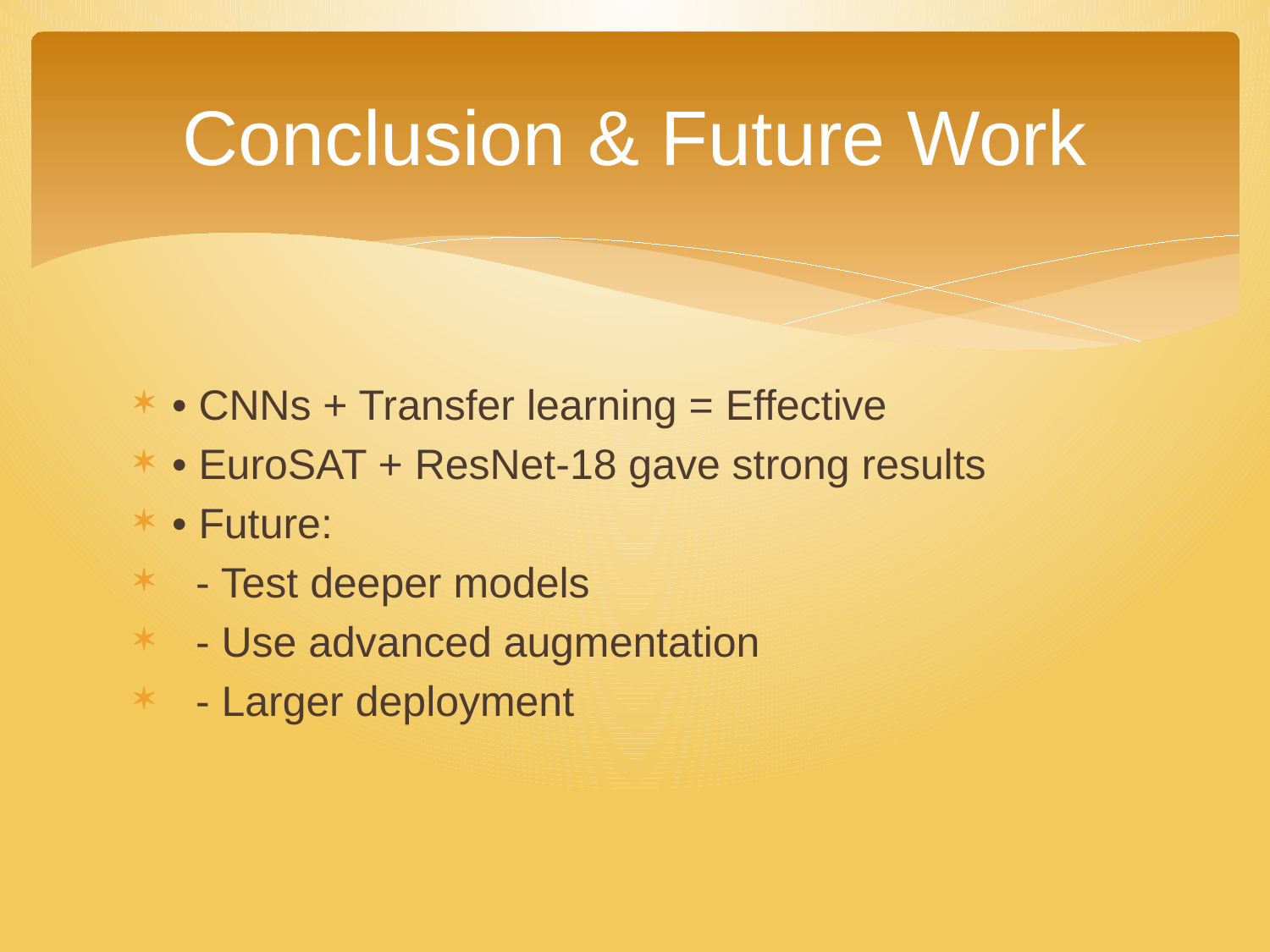

# Conclusion & Future Work
• CNNs + Transfer learning = Effective
• EuroSAT + ResNet-18 gave strong results
• Future:
  - Test deeper models
  - Use advanced augmentation
  - Larger deployment